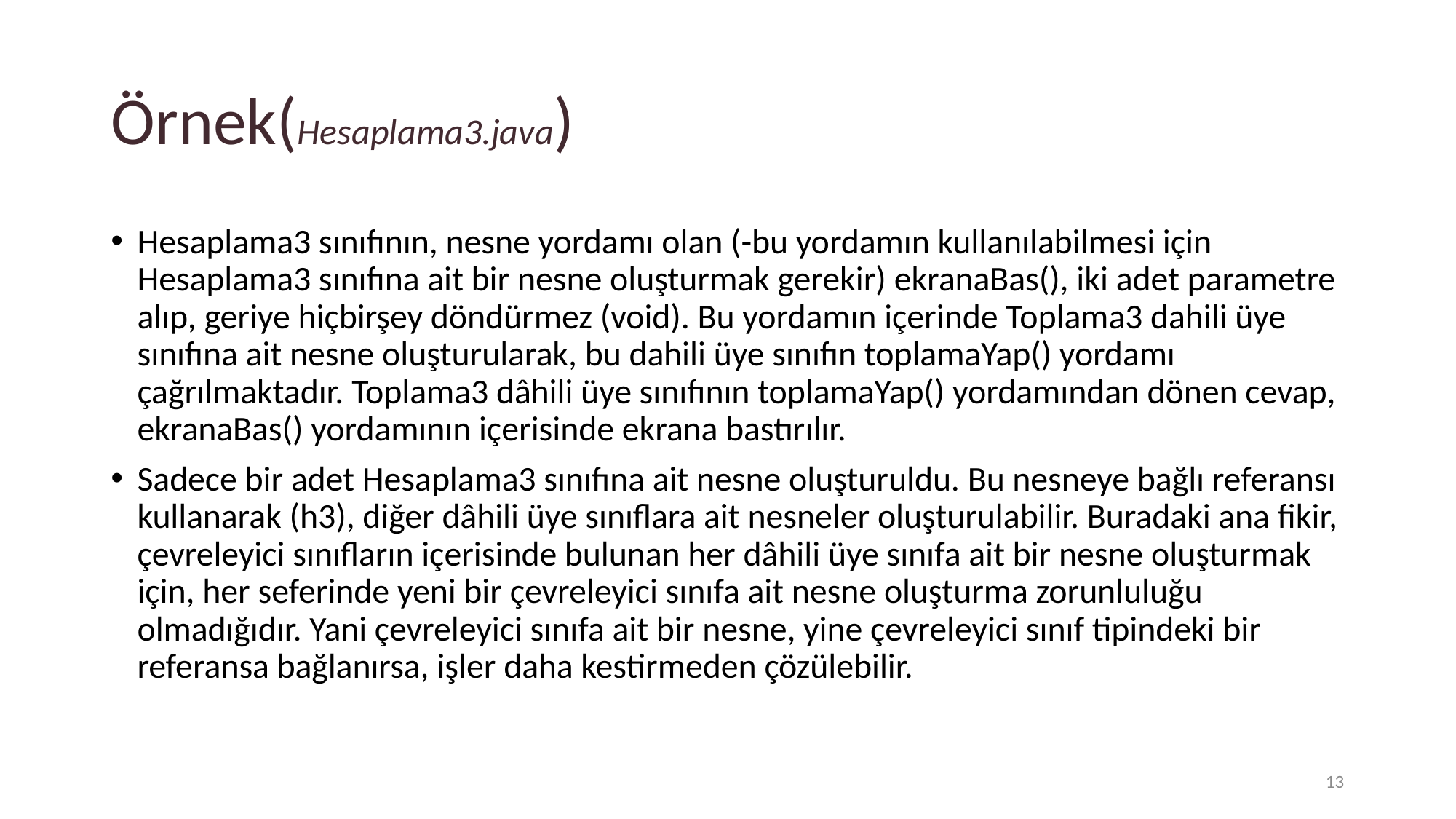

# Örnek(Hesaplama3.java)
Hesaplama3 sınıfının, nesne yordamı olan (-bu yordamın kullanılabilmesi için Hesaplama3 sınıfına ait bir nesne oluşturmak gerekir) ekranaBas(), iki adet parametre alıp, geriye hiçbirşey döndürmez (void). Bu yordamın içerinde Toplama3 dahili üye sınıfına ait nesne oluşturularak, bu dahili üye sınıfın toplamaYap() yordamı çağrılmaktadır. Toplama3 dâhili üye sınıfının toplamaYap() yordamından dönen cevap, ekranaBas() yordamının içerisinde ekrana bastırılır.
Sadece bir adet Hesaplama3 sınıfına ait nesne oluşturuldu. Bu nesneye bağlı referansı kullanarak (h3), diğer dâhili üye sınıflara ait nesneler oluşturulabilir. Buradaki ana fikir, çevreleyici sınıfların içerisinde bulunan her dâhili üye sınıfa ait bir nesne oluşturmak için, her seferinde yeni bir çevreleyici sınıfa ait nesne oluşturma zorunluluğu olmadığıdır. Yani çevreleyici sınıfa ait bir nesne, yine çevreleyici sınıf tipindeki bir referansa bağlanırsa, işler daha kestirmeden çözülebilir.
13